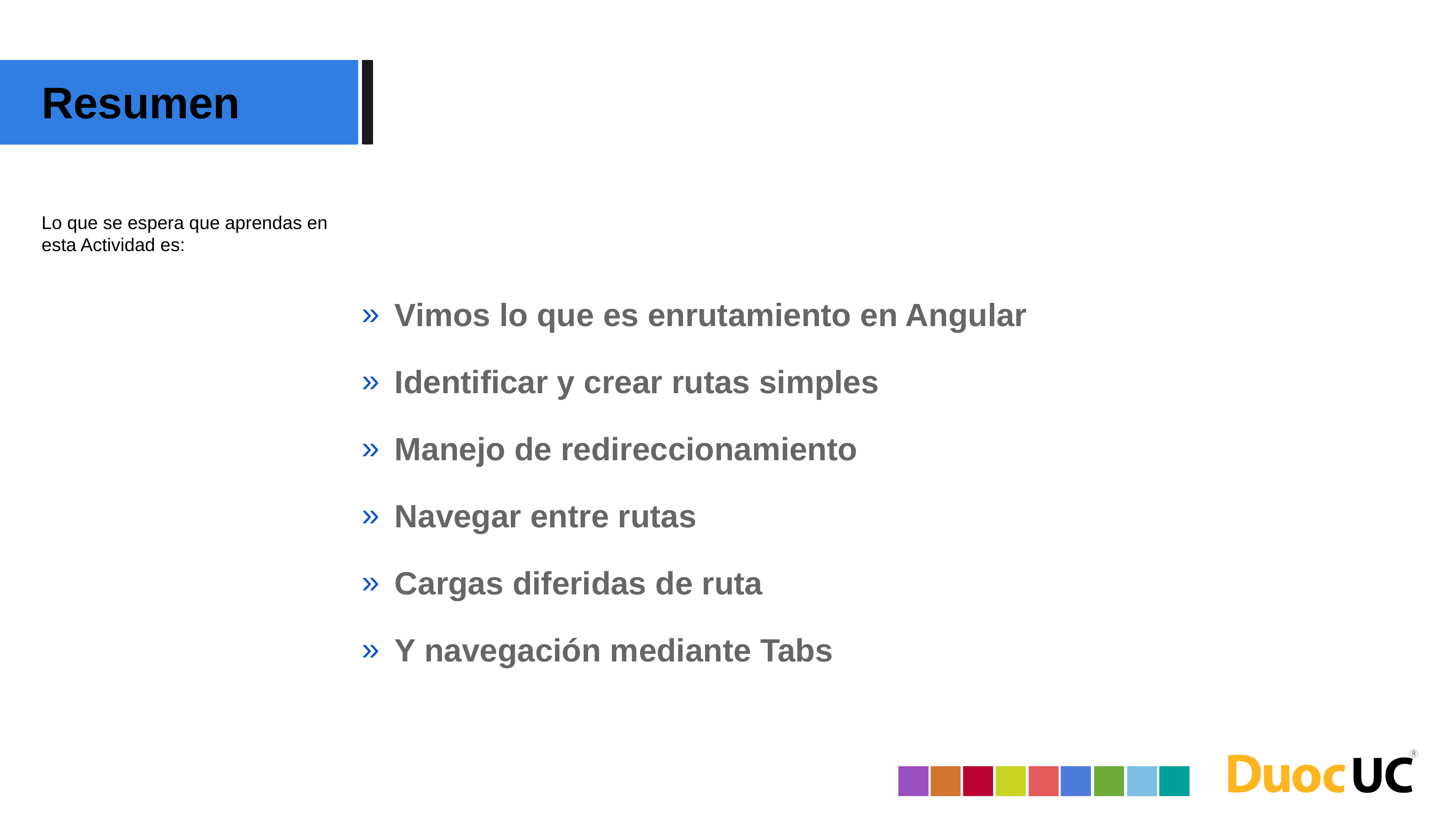

Resumen
Lo que se espera que aprendas en esta Actividad es:

Vimos lo que es enrutamiento en Angular
Identificar y crear rutas simples
Manejo de redireccionamiento
Navegar entre rutas
Cargas diferidas de ruta
Y navegación mediante Tabs